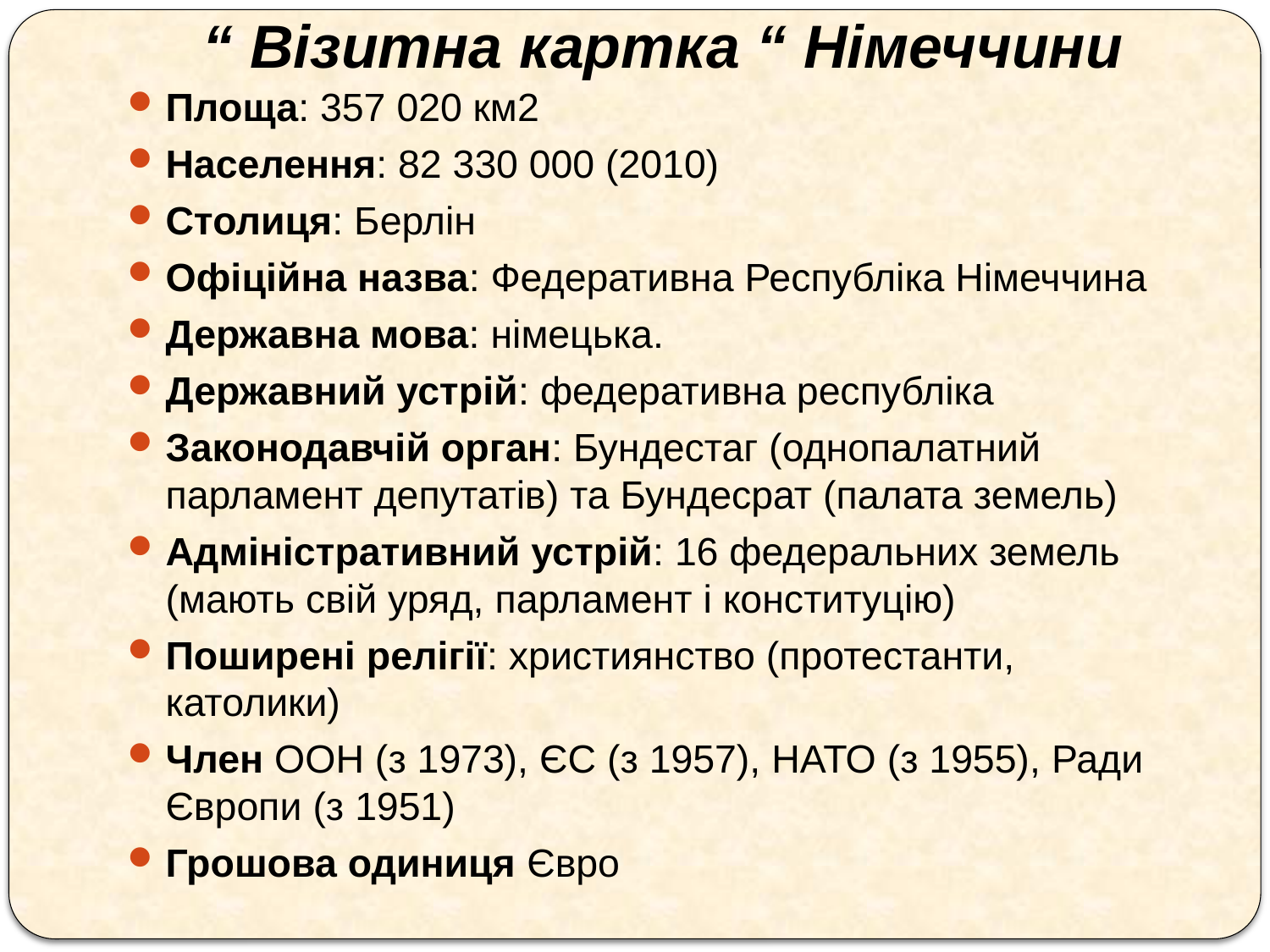

# “ Візитна картка “ Німеччини
Площа: 357 020 км2
Населення: 82 330 000 (2010)
Столиця: Берлін
Офіційна назва: Федеративна Республіка Німеччина
Державна мова: німецька.
Державний устрій: федеративна республіка
Законодавчій орган: Бундестаг (однопалатний парламент депутатів) та Бундесрат (палата земель)
Адміністративний устрій: 16 федеральних земель (мають свій уряд, парламент і конституцію)
Поширені релігії: християнство (протестанти, католики)
Член ООН (з 1973), ЄС (з 1957), НАТО (з 1955), Ради Європи (з 1951)
Грошова одиниця Євро